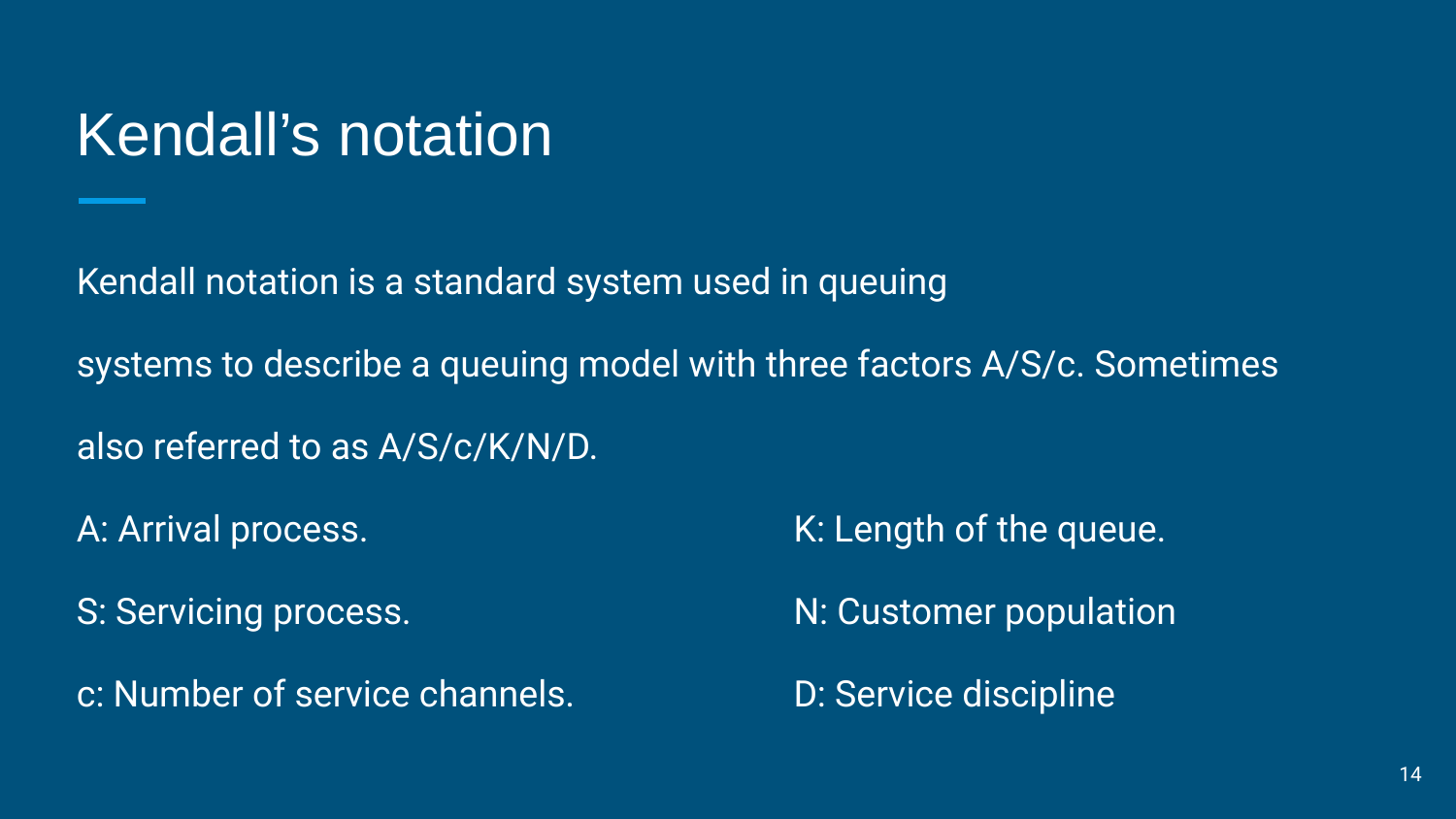

# Kendall’s notation
Kendall notation is a standard system used in queuing
systems to describe a queuing model with three factors A/S/c. Sometimes
also referred to as A/S/c/K/N/D.
A: Arrival process.
S: Servicing process.
c: Number of service channels.

K: Length of the queue.
N: Customer population
D: Service discipline

14